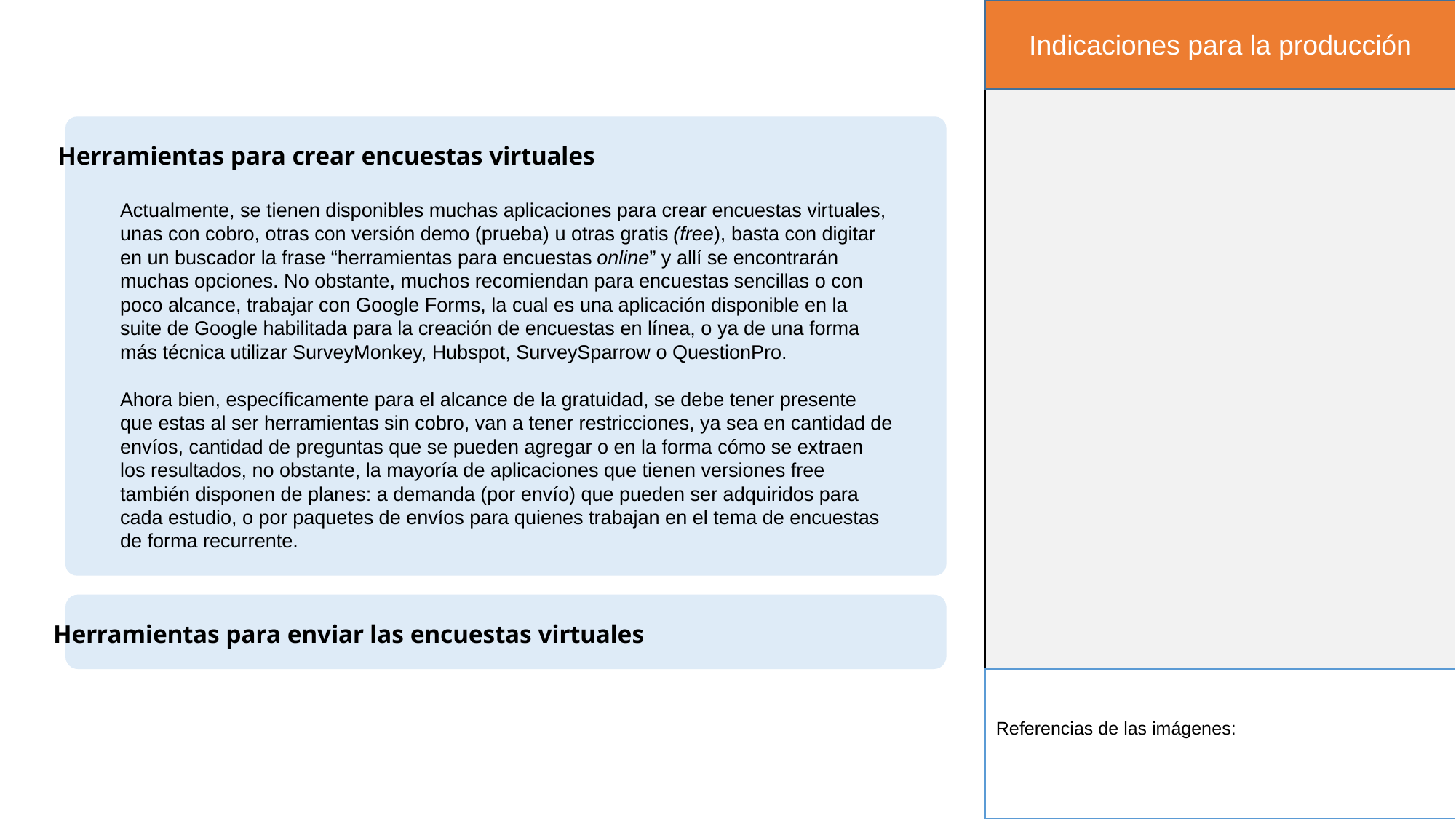

Indicaciones para la producción

Herramientas para crear encuestas virtuales
Actualmente, se tienen disponibles muchas aplicaciones para crear encuestas virtuales, unas con cobro, otras con versión demo (prueba) u otras gratis (free), basta con digitar en un buscador la frase “herramientas para encuestas online” y allí se encontrarán muchas opciones. No obstante, muchos recomiendan para encuestas sencillas o con poco alcance, trabajar con Google Forms, la cual es una aplicación disponible en la suite de Google habilitada para la creación de encuestas en línea, o ya de una forma más técnica utilizar SurveyMonkey, Hubspot, SurveySparrow o QuestionPro.

Ahora bien, específicamente para el alcance de la gratuidad, se debe tener presente que estas al ser herramientas sin cobro, van a tener restricciones, ya sea en cantidad de envíos, cantidad de preguntas que se pueden agregar o en la forma cómo se extraen los resultados, no obstante, la mayoría de aplicaciones que tienen versiones free también disponen de planes: a demanda (por envío) que pueden ser adquiridos para cada estudio, o por paquetes de envíos para quienes trabajan en el tema de encuestas de forma recurrente.

Herramientas para enviar las encuestas virtuales
Referencias de las imágenes: